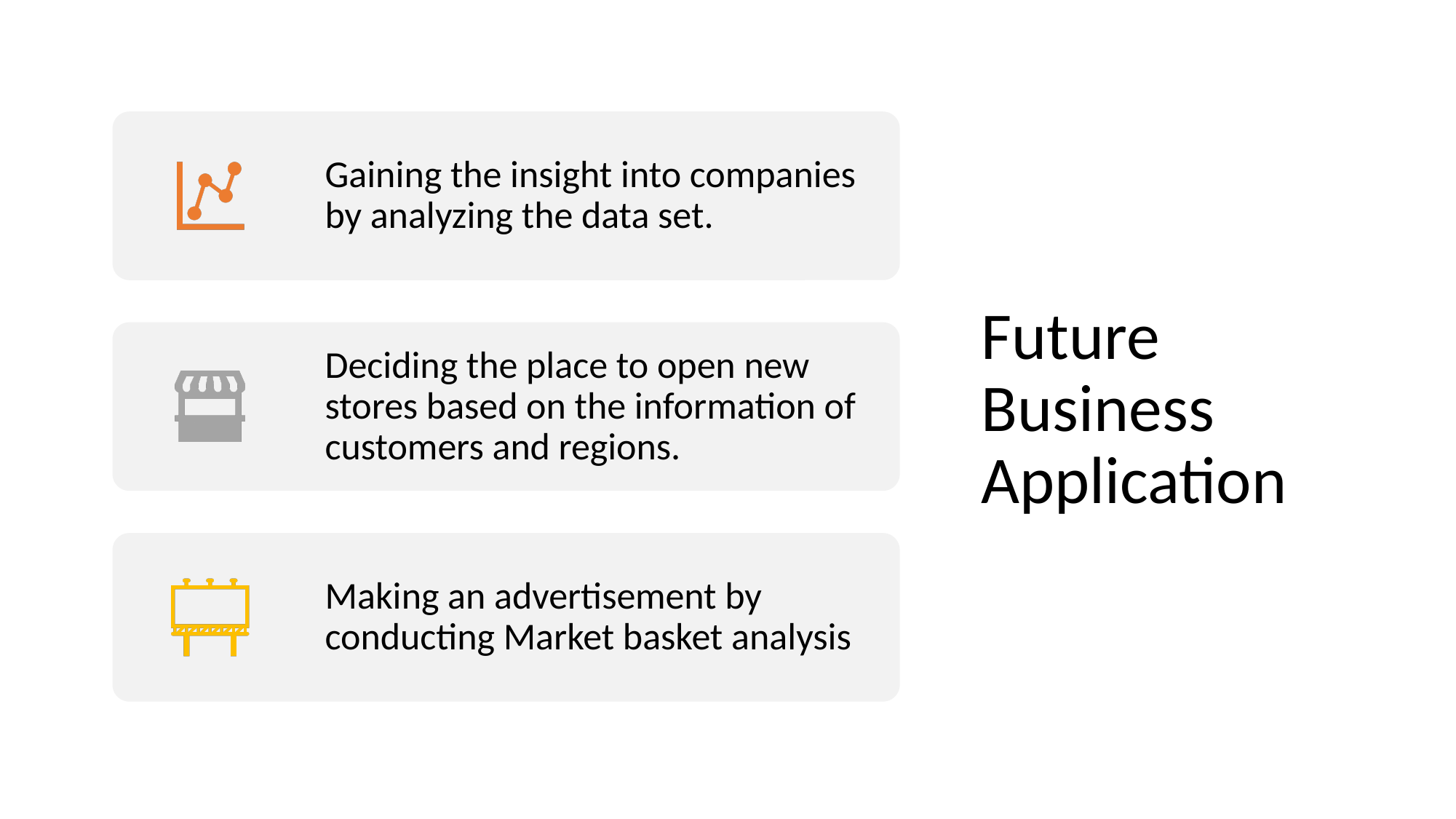

# Future Business Application
Gaining the insight into companies by analyzing the data set.
Deciding the place to open new stores based on the information of customers and regions.
Making an advertisement by conducting Market basket analysis